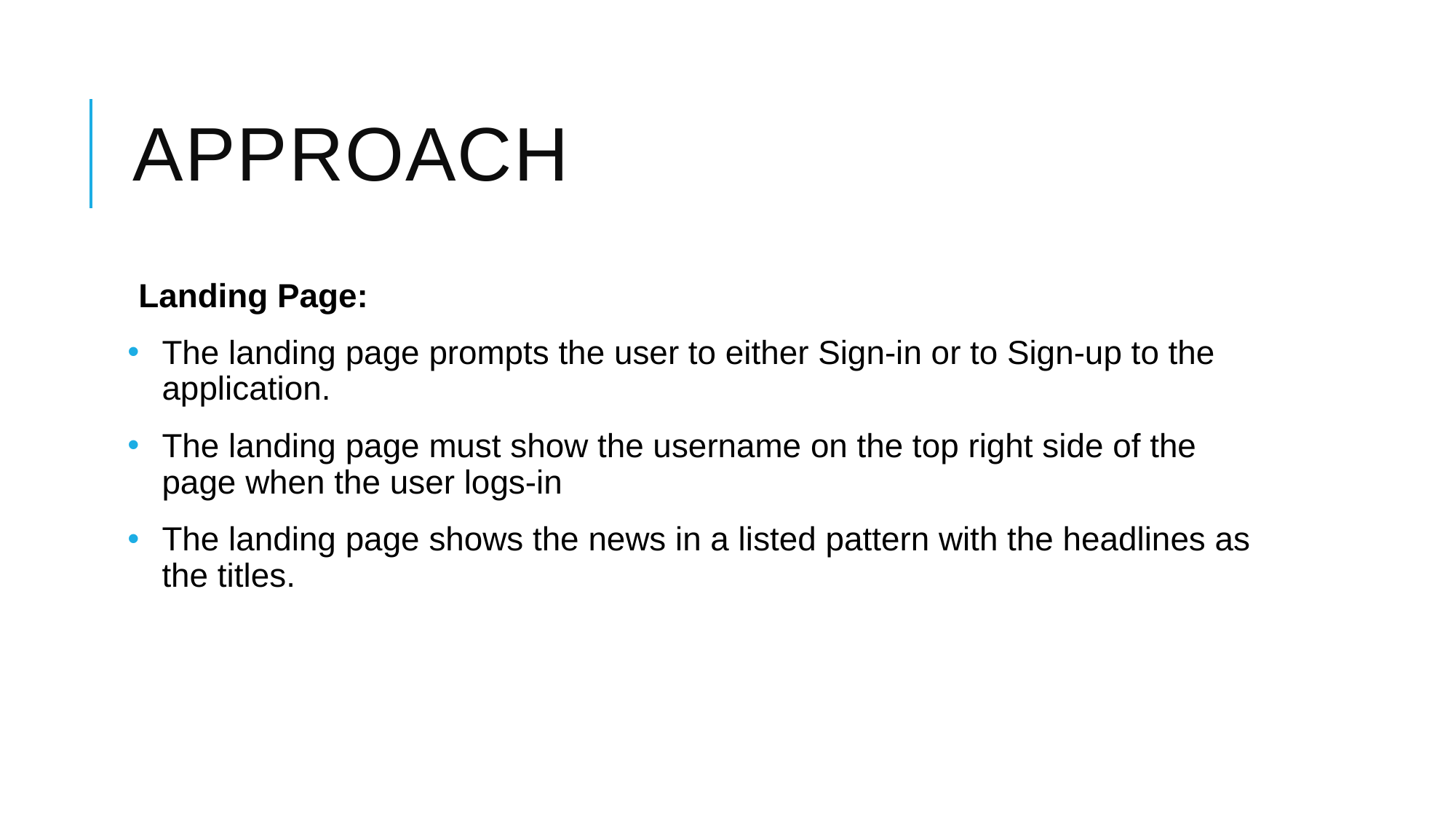

# Approach
Landing Page:
The landing page prompts the user to either Sign-in or to Sign-up to the application.
The landing page must show the username on the top right side of the page when the user logs-in
The landing page shows the news in a listed pattern with the headlines as the titles.